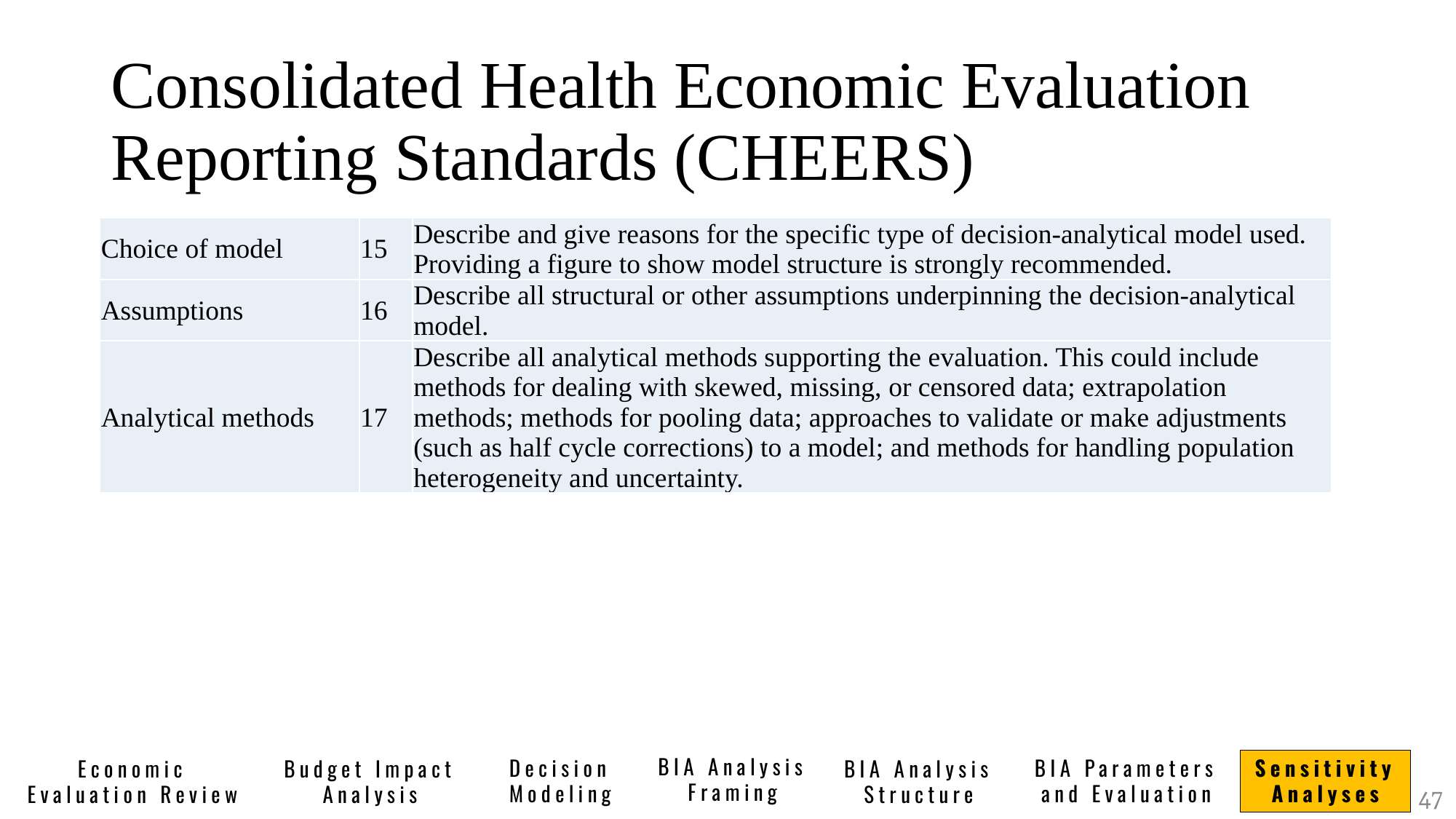

# Consolidated Health Economic Evaluation Reporting Standards (CHEERS)

| Choice of model | 15 | Describe and give reasons for the specific type of decision-analytical model used. Providing a figure to show model structure is strongly recommended. |
| --- | --- | --- |
| Assumptions | 16 | Describe all structural or other assumptions underpinning the decision-analytical model. |
| Analytical methods | 17 | Describe all analytical methods supporting the evaluation. This could include methods for dealing with skewed, missing, or censored data; extrapolation methods; methods for pooling data; approaches to validate or make adjustments (such as half cycle corrections) to a model; and methods for handling population heterogeneity and uncertainty. |
BIA Analysis Framing
Decision Modeling
BIA Parameters and Evaluation
Sensitivity Analyses
Economic Evaluation Review
Budget Impact Analysis
BIA Analysis Structure
47